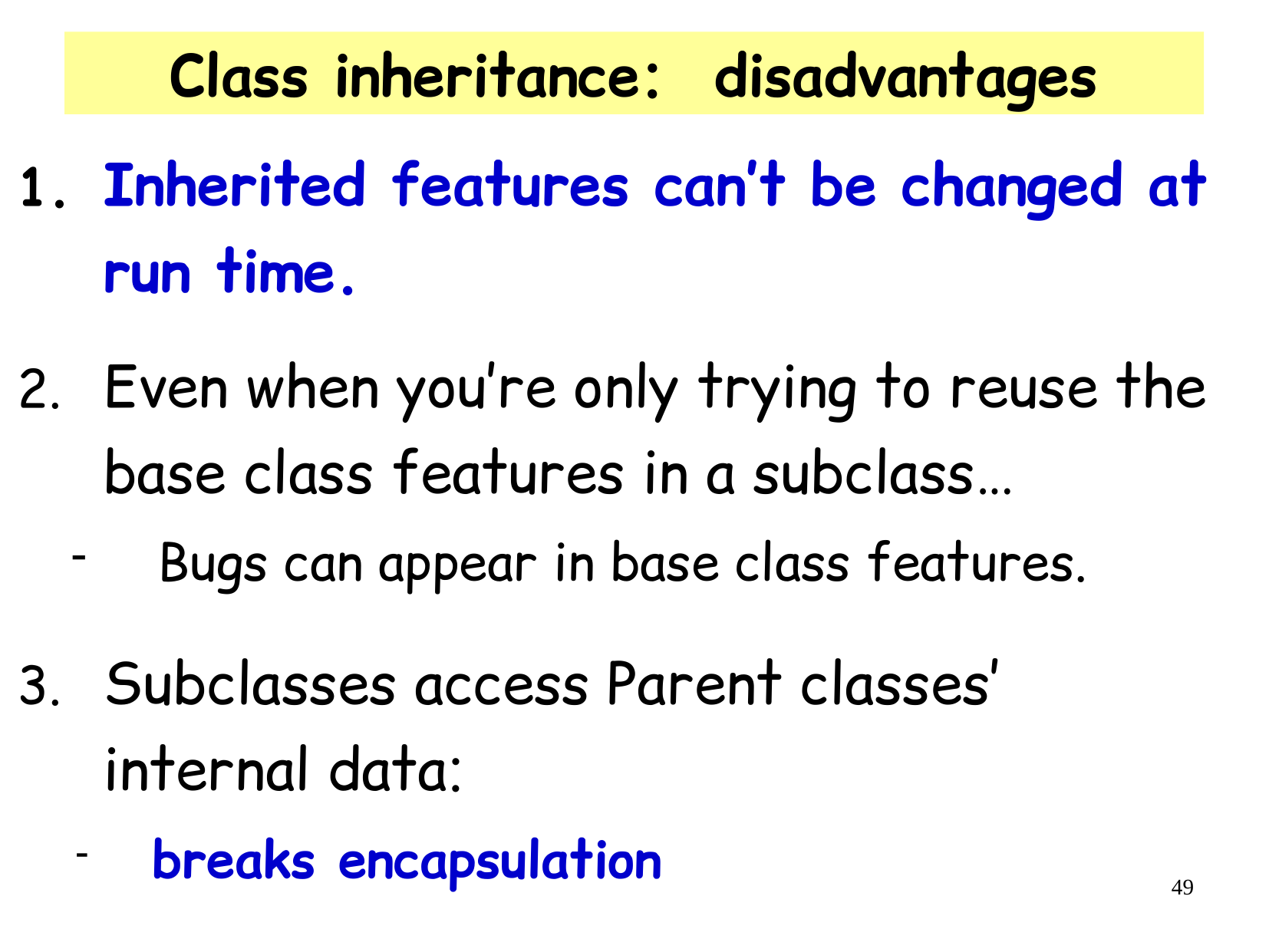

Class inheritance:  disadvantages
Inherited features can’t be changed at run time.
Even when you’re only trying to reuse the base class features in a subclass…
Bugs can appear in base class features.
Subclasses access Parent classes’ internal data:
breaks encapsulation